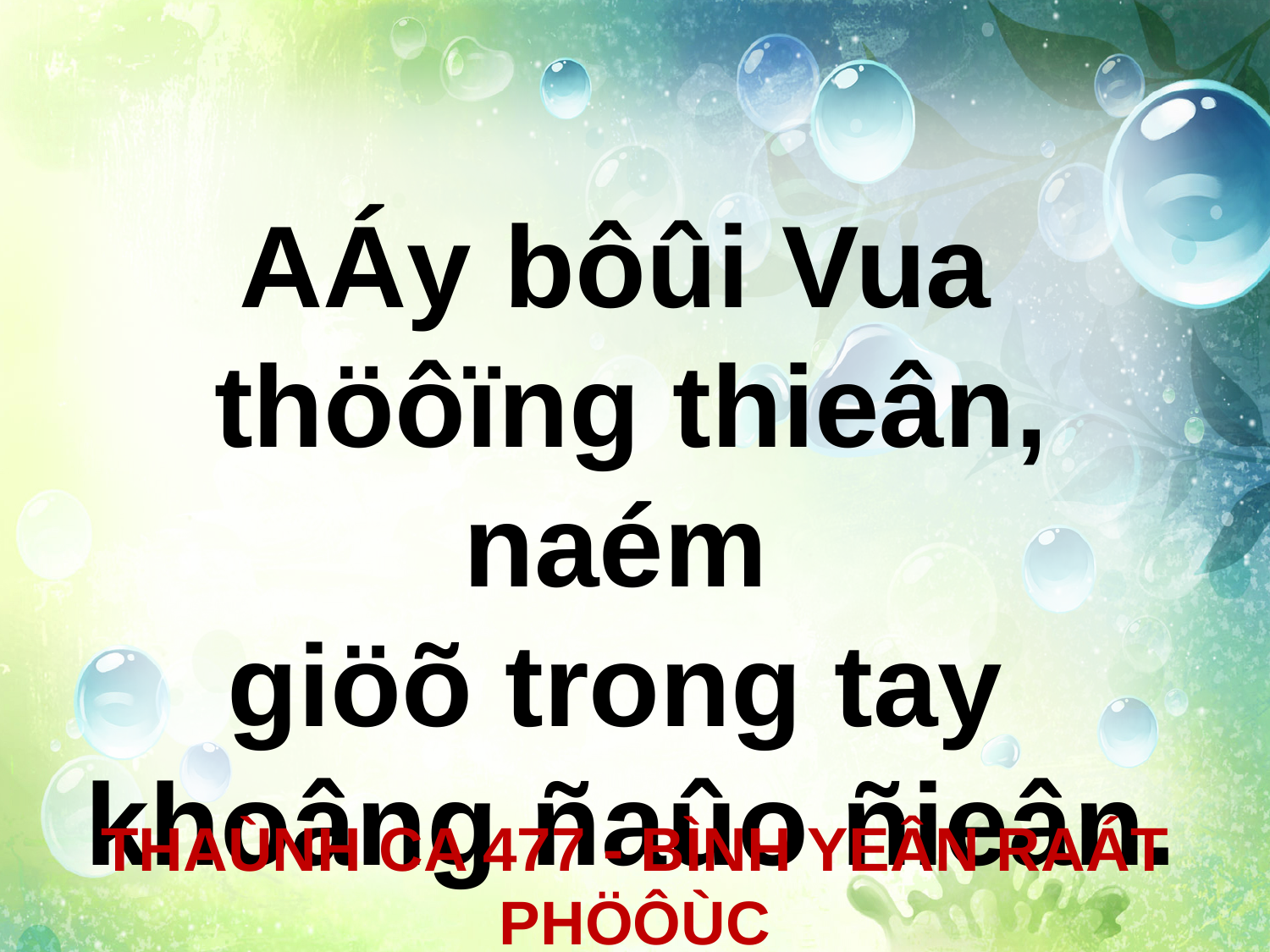

AÁy bôûi Vua
thöôïng thieân, naém
giöõ trong tay
khoâng ñaûo ñieân.
THAÙNH CA 477 - BÌNH YEÂN RAÁT PHÖÔÙC